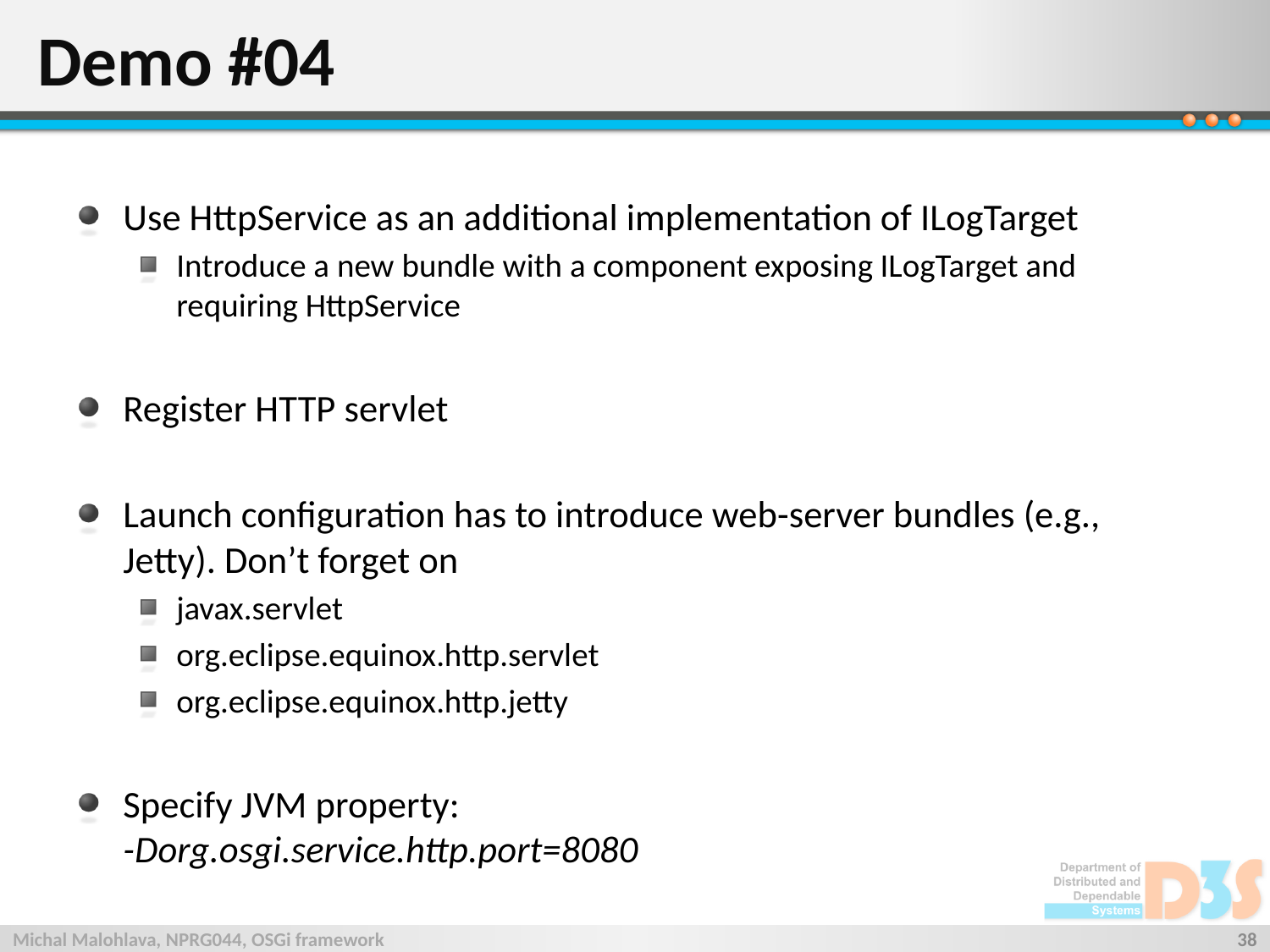

# Demo #04
Use HttpService as an additional implementation of ILogTarget
Introduce a new bundle with a component exposing ILogTarget and requiring HttpService

Register HTTP servlet

Launch configuration has to introduce web-server bundles (e.g., Jetty). Don’t forget on
javax.servlet
org.eclipse.equinox.http.servlet
org.eclipse.equinox.http.jetty

Specify JVM property:
-Dorg.osgi.service.http.port=8080
Michal Malohlava, NPRG044, OSGi framework
38